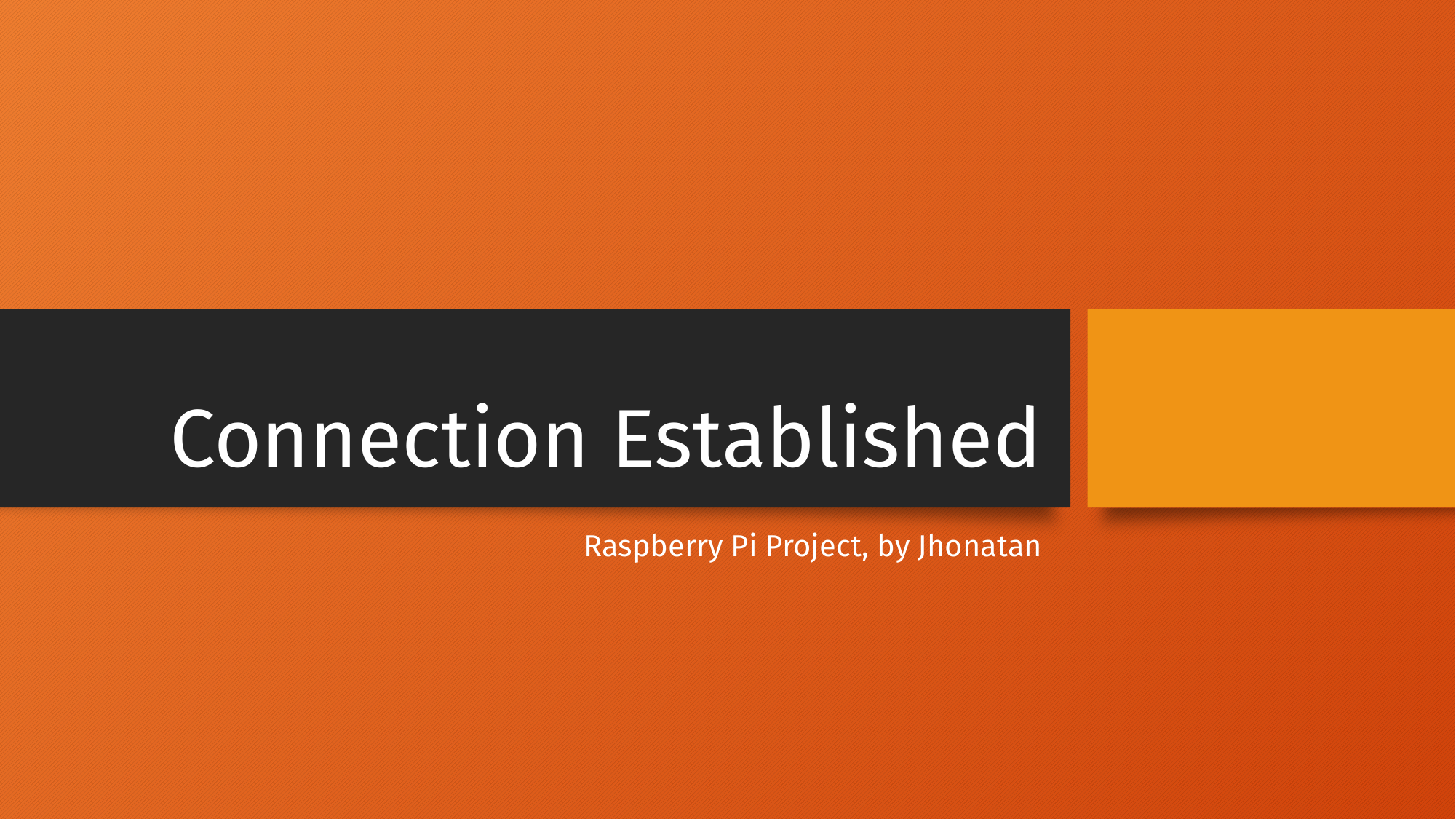

# Connection Established
Raspberry Pi Project, by Jhonatan